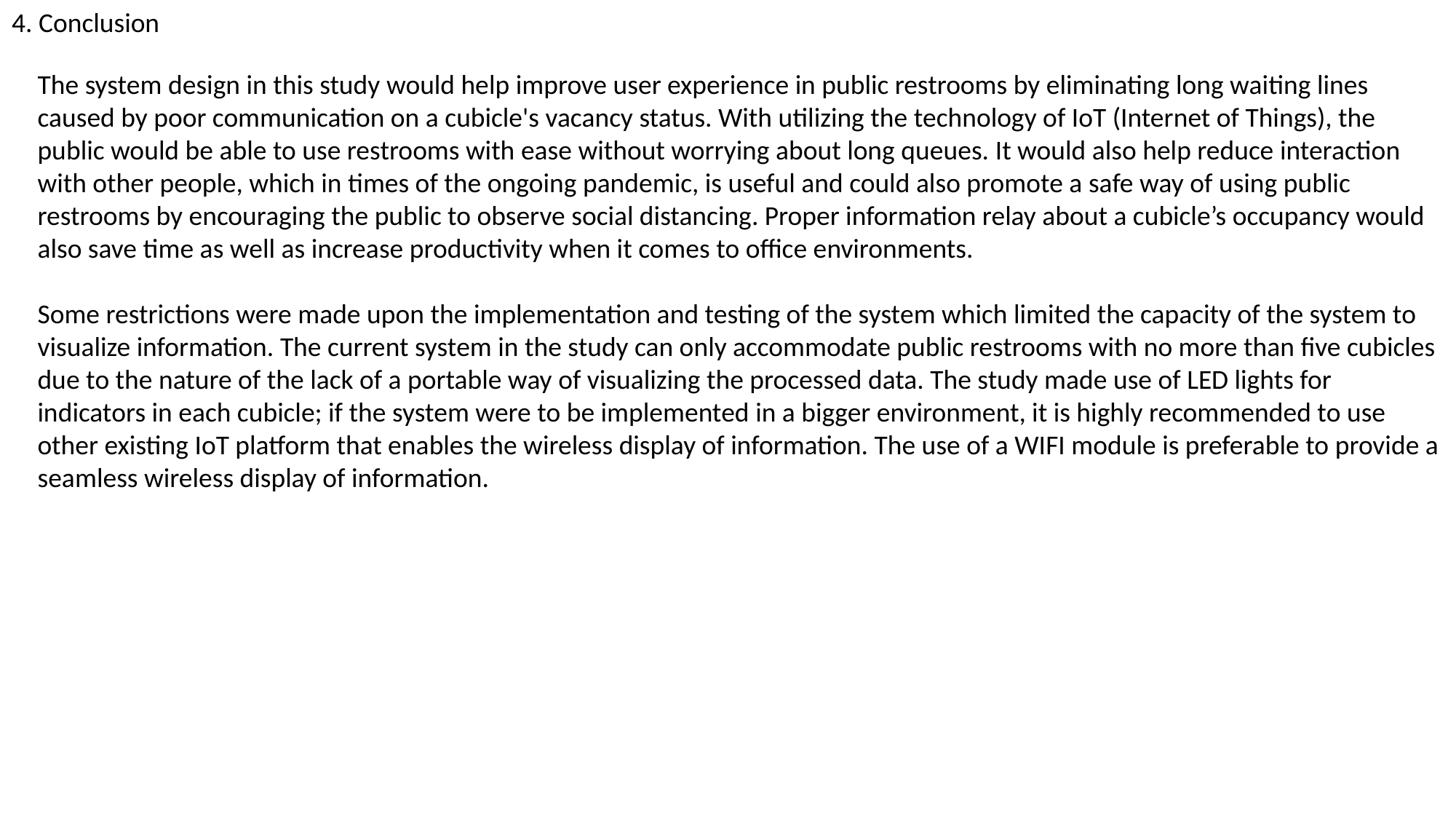

4. Conclusion
The system design in this study would help improve user experience in public restrooms by eliminating long waiting lines caused by poor communication on a cubicle's vacancy status. With utilizing the technology of IoT (Internet of Things), the public would be able to use restrooms with ease without worrying about long queues. It would also help reduce interaction with other people, which in times of the ongoing pandemic, is useful and could also promote a safe way of using public restrooms by encouraging the public to observe social distancing. Proper information relay about a cubicle’s occupancy would also save time as well as increase productivity when it comes to office environments.

Some restrictions were made upon the implementation and testing of the system which limited the capacity of the system to visualize information. The current system in the study can only accommodate public restrooms with no more than five cubicles due to the nature of the lack of a portable way of visualizing the processed data. The study made use of LED lights for indicators in each cubicle; if the system were to be implemented in a bigger environment, it is highly recommended to use other existing IoT platform that enables the wireless display of information. The use of a WIFI module is preferable to provide a seamless wireless display of information.